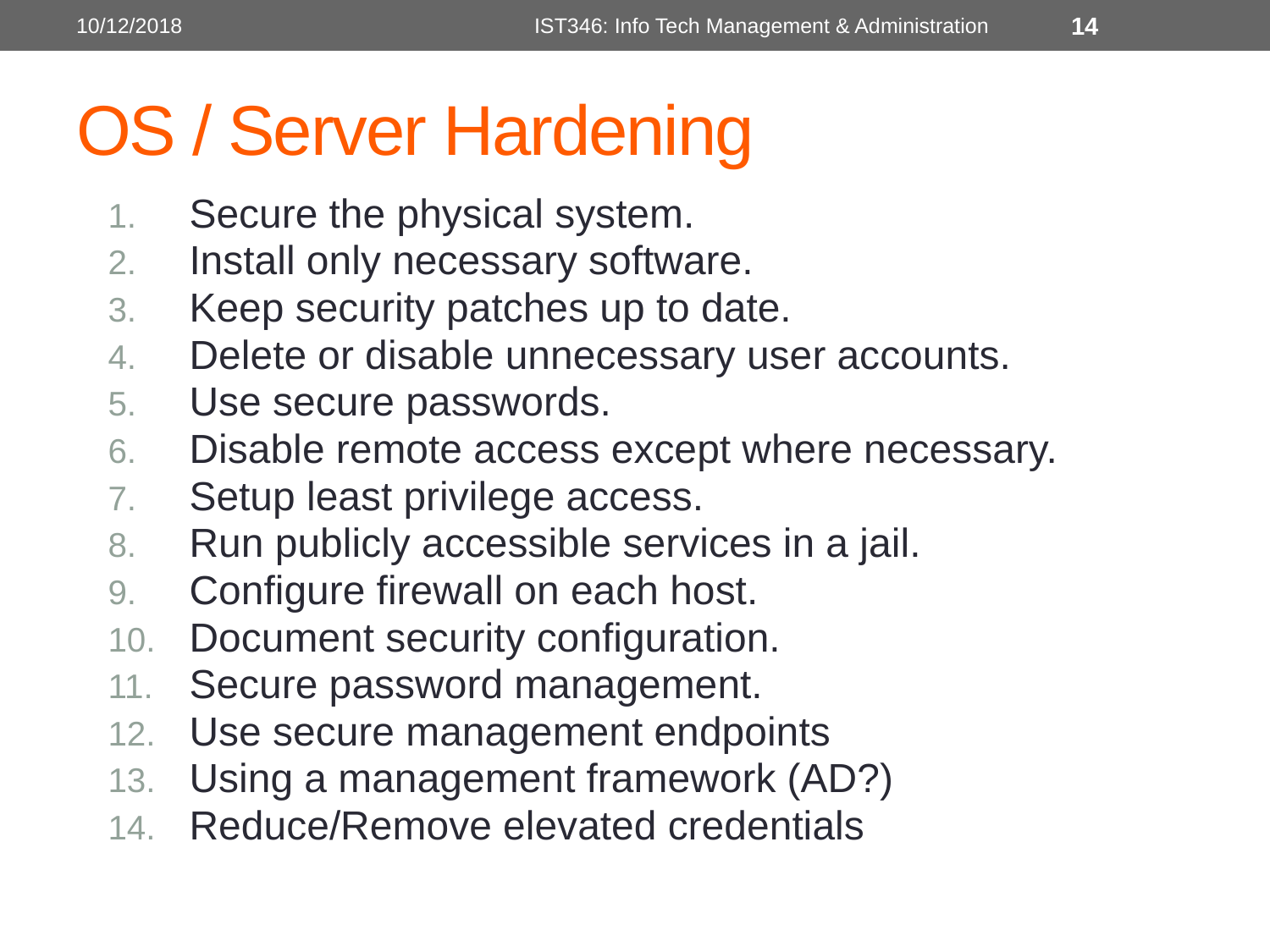

10/12/2018
IST346: Info Tech Management & Administration
14
# OS / Server Hardening
Secure the physical system.
Install only necessary software.
Keep security patches up to date.
Delete or disable unnecessary user accounts.
Use secure passwords.
Disable remote access except where necessary.
Setup least privilege access.
Run publicly accessible services in a jail.
Configure firewall on each host.
Document security configuration.
Secure password management.
Use secure management endpoints
Using a management framework (AD?)
Reduce/Remove elevated credentials